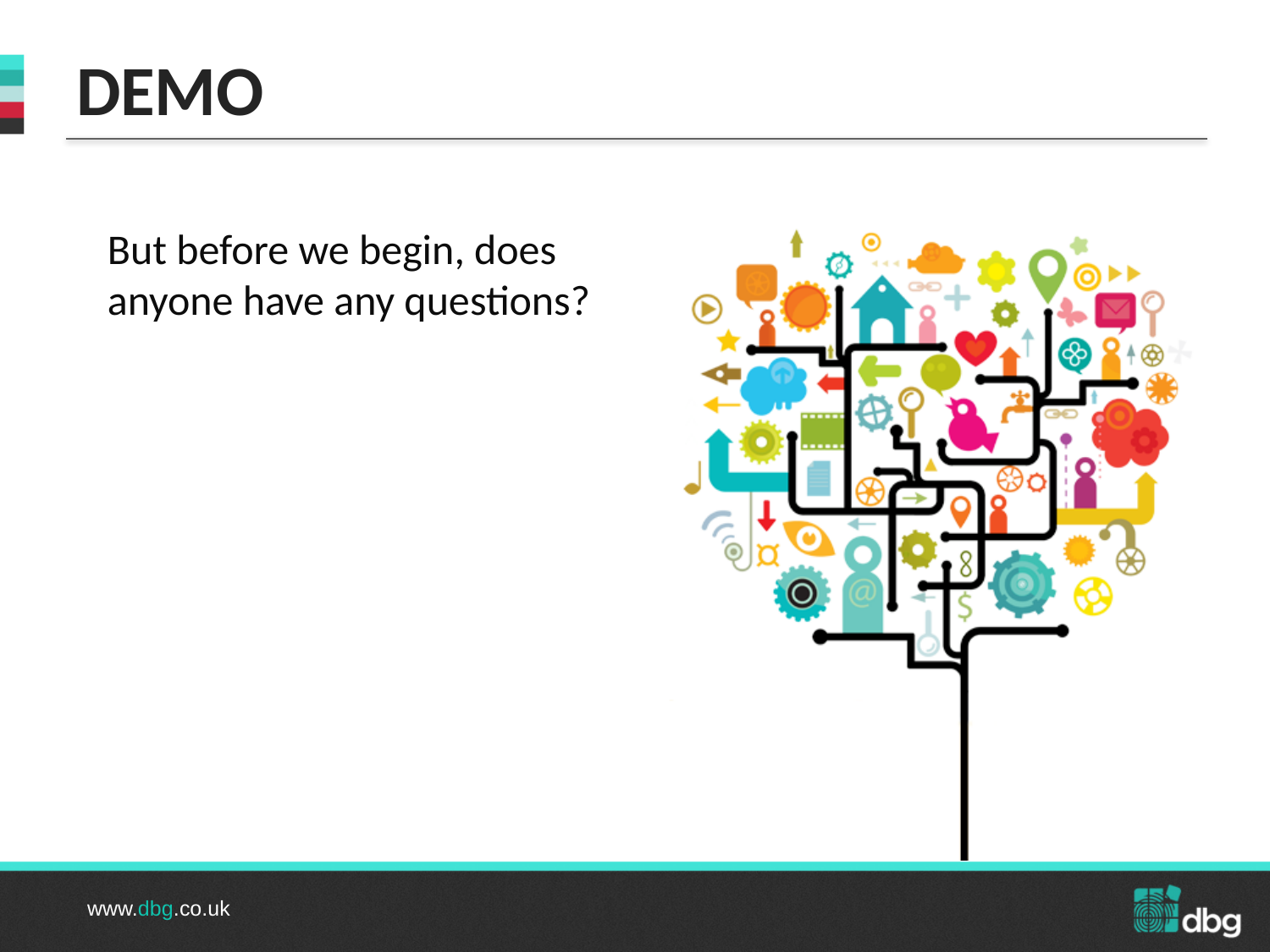

# DEMO
But before we begin, does anyone have any questions?